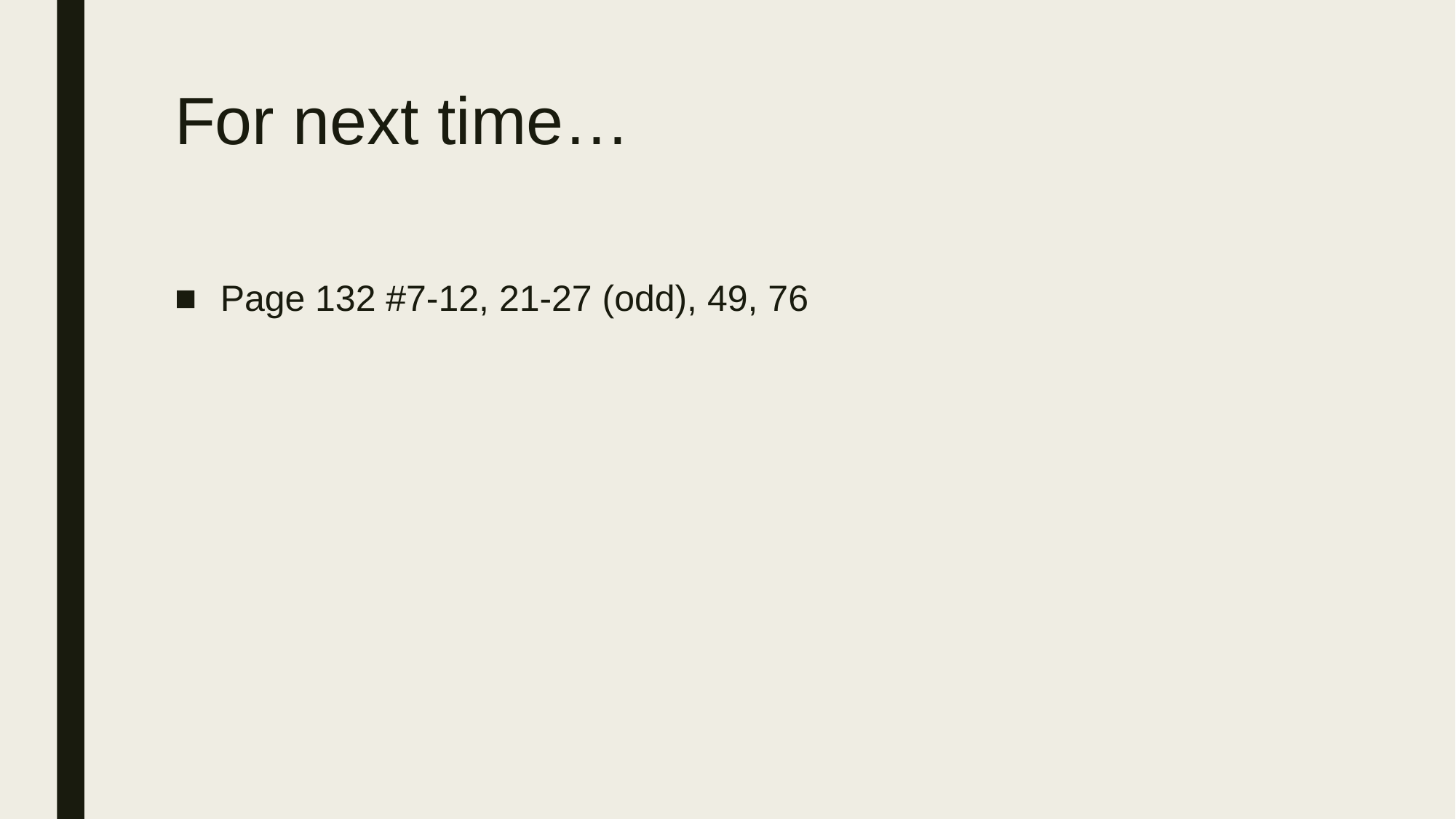

# For next time…
Page 132 #7-12, 21-27 (odd), 49, 76